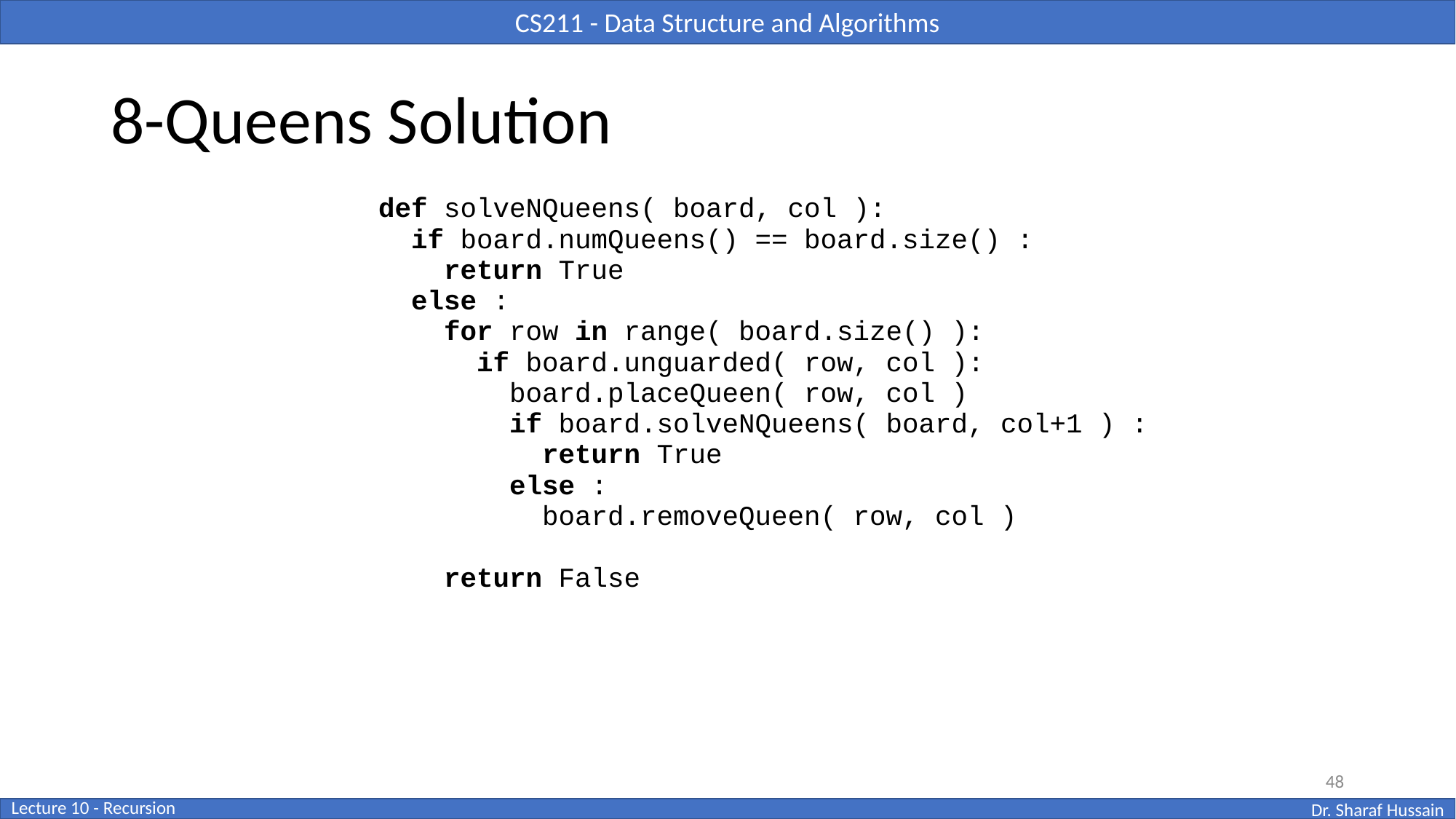

# 8-Queens Solution
def solveNQueens( board, col ):
  if board.numQueens() == board.size() :
    return True
  else :
    for row in range( board.size() ):
      if board.unguarded( row, col ):
        board.placeQueen( row, col )
        if board.solveNQueens( board, col+1 ) :
          return True
        else :
          board.removeQueen( row, col )

    return False

48